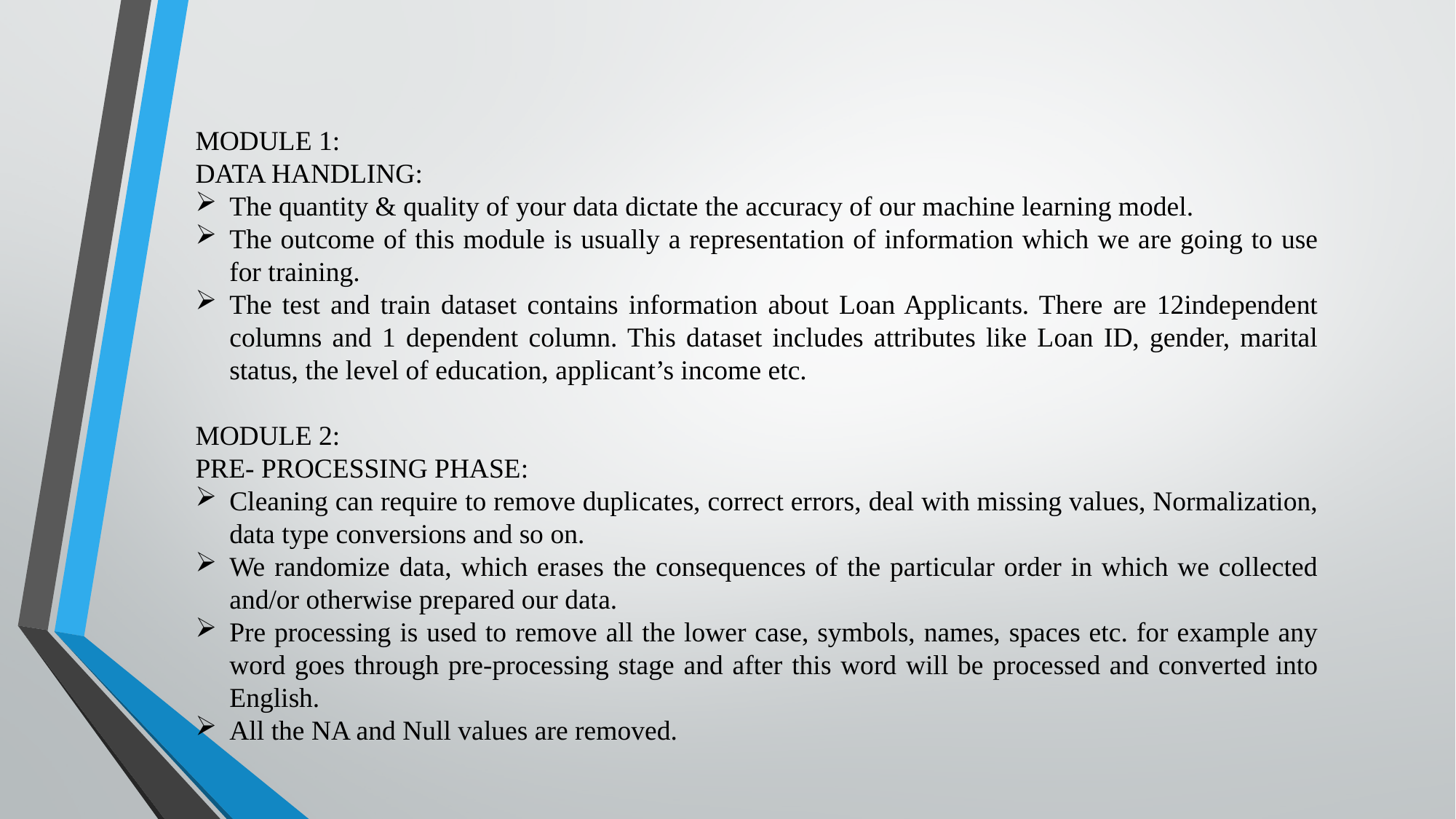

MODULE 1:
DATA HANDLING:
The quantity & quality of your data dictate the accuracy of our machine learning model.
The outcome of this module is usually a representation of information which we are going to use for training.
The test and train dataset contains information about Loan Applicants. There are 12independent columns and 1 dependent column. This dataset includes attributes like Loan ID, gender, marital status, the level of education, applicant’s income etc.

MODULE 2:
PRE- PROCESSING PHASE:
Cleaning can require to remove duplicates, correct errors, deal with missing values, Normalization, data type conversions and so on.
We randomize data, which erases the consequences of the particular order in which we collected and/or otherwise prepared our data.
Pre processing is used to remove all the lower case, symbols, names, spaces etc. for example any word goes through pre-processing stage and after this word will be processed and converted into English.
All the NA and Null values are removed.